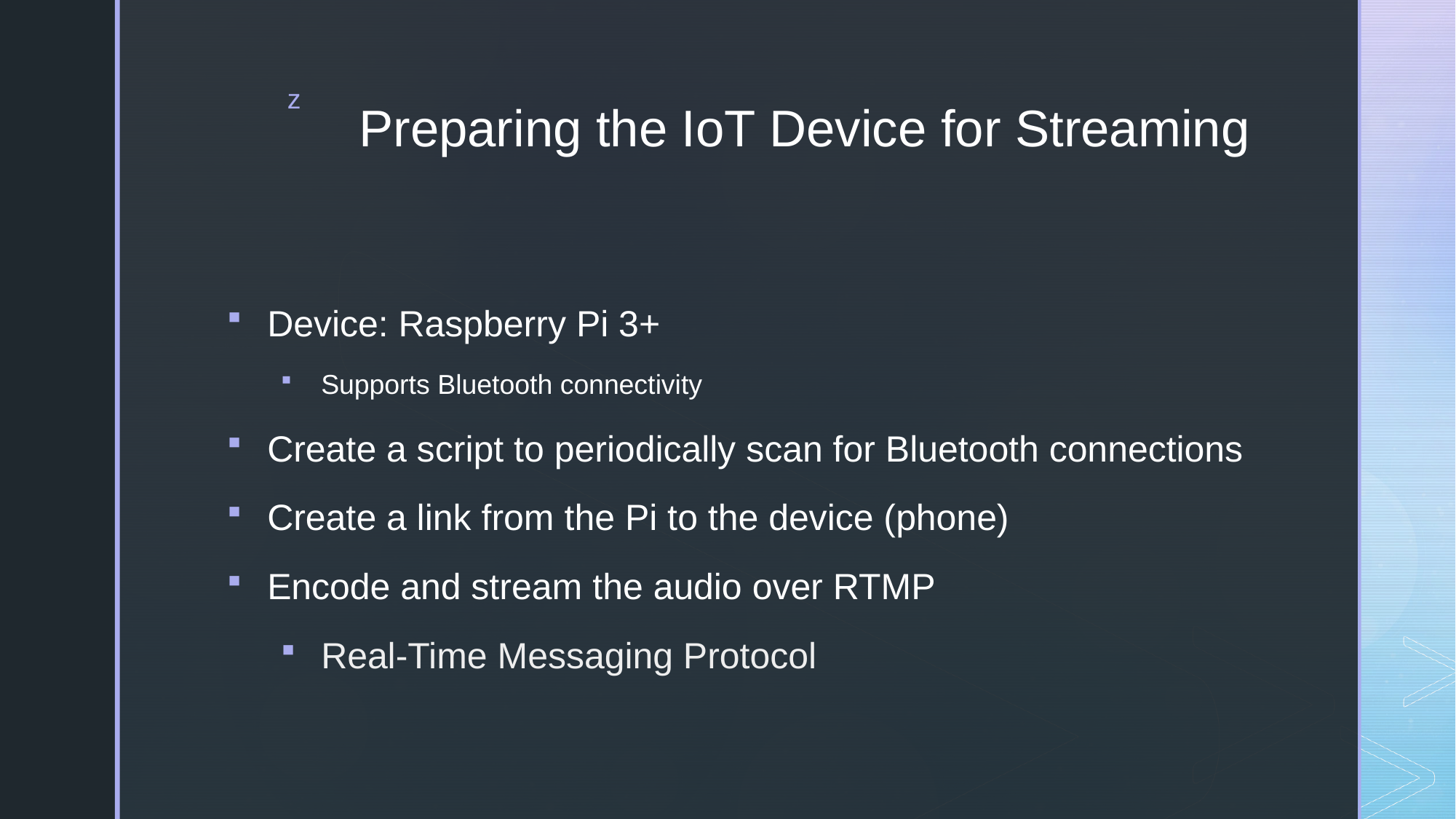

# Preparing the IoT Device for Streaming
Device: Raspberry Pi 3+
Supports Bluetooth connectivity
Create a script to periodically scan for Bluetooth connections
Create a link from the Pi to the device (phone)
Encode and stream the audio over RTMP
Real-Time Messaging Protocol